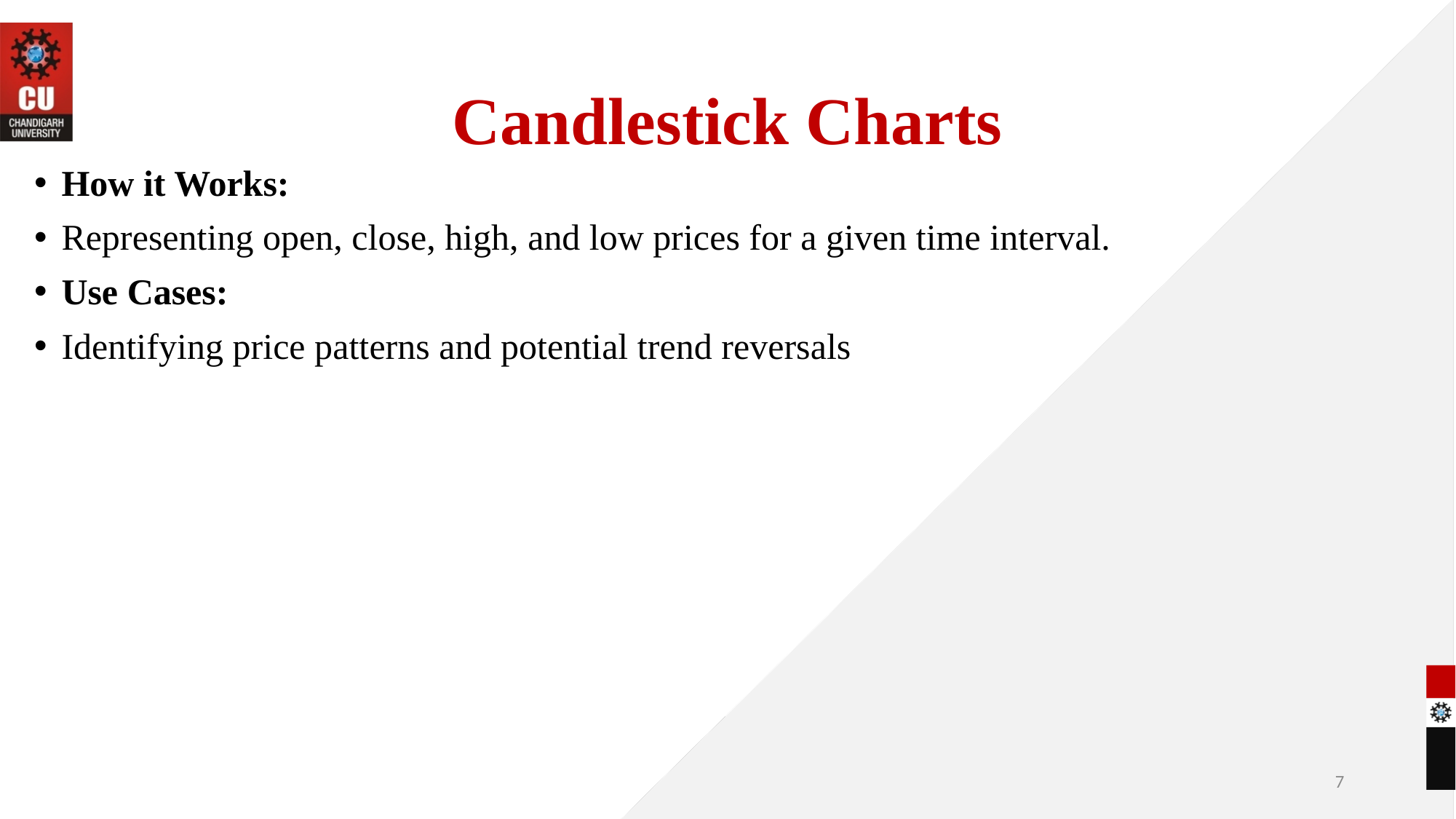

# Candlestick Charts
How it Works:
Representing open, close, high, and low prices for a given time interval.
Use Cases:
Identifying price patterns and potential trend reversals
7